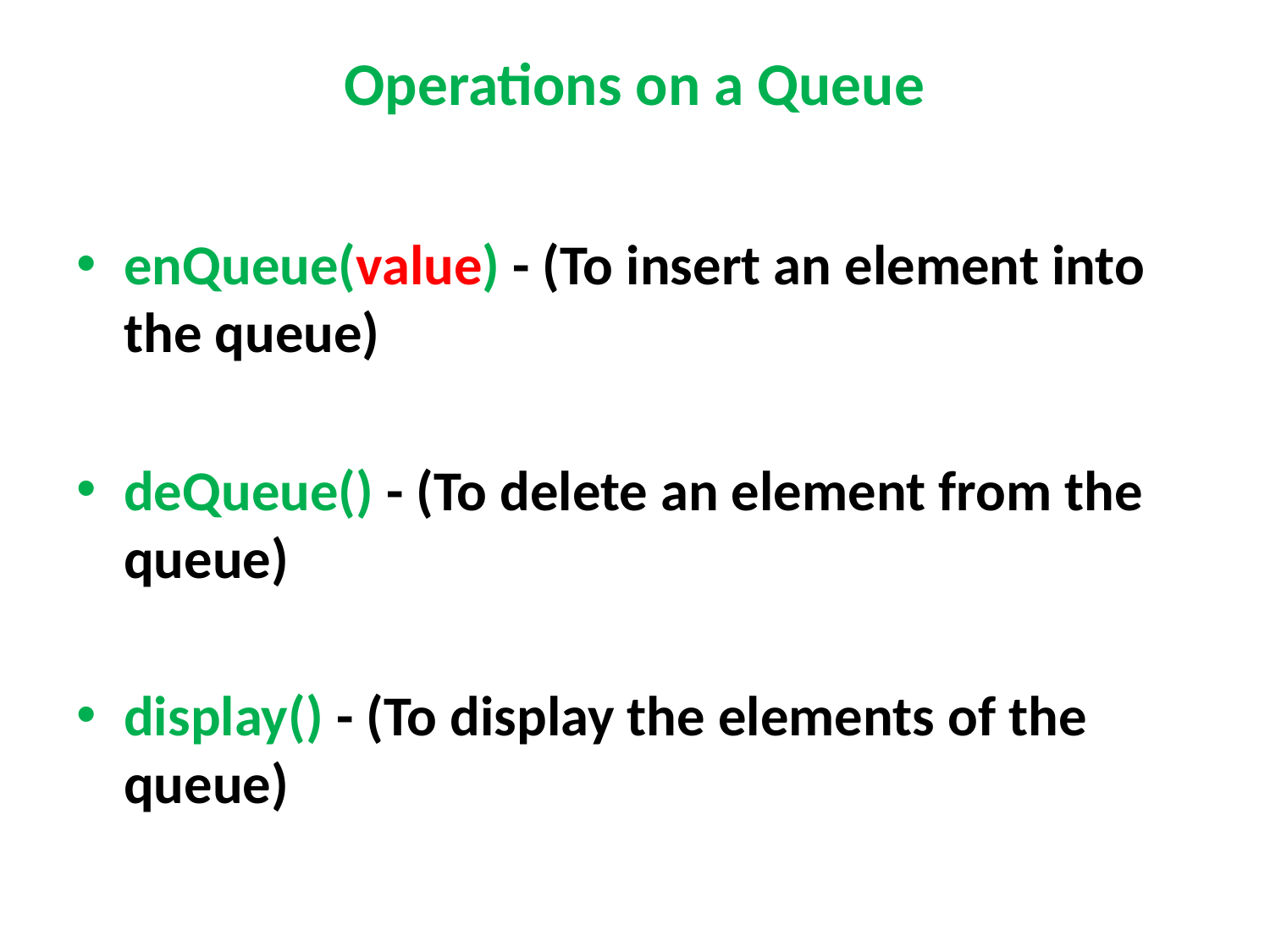

# Operations on a Queue
enQueue(value) - (To insert an element into the queue)

deQueue() - (To delete an element from the queue)

display() - (To display the elements of the queue)